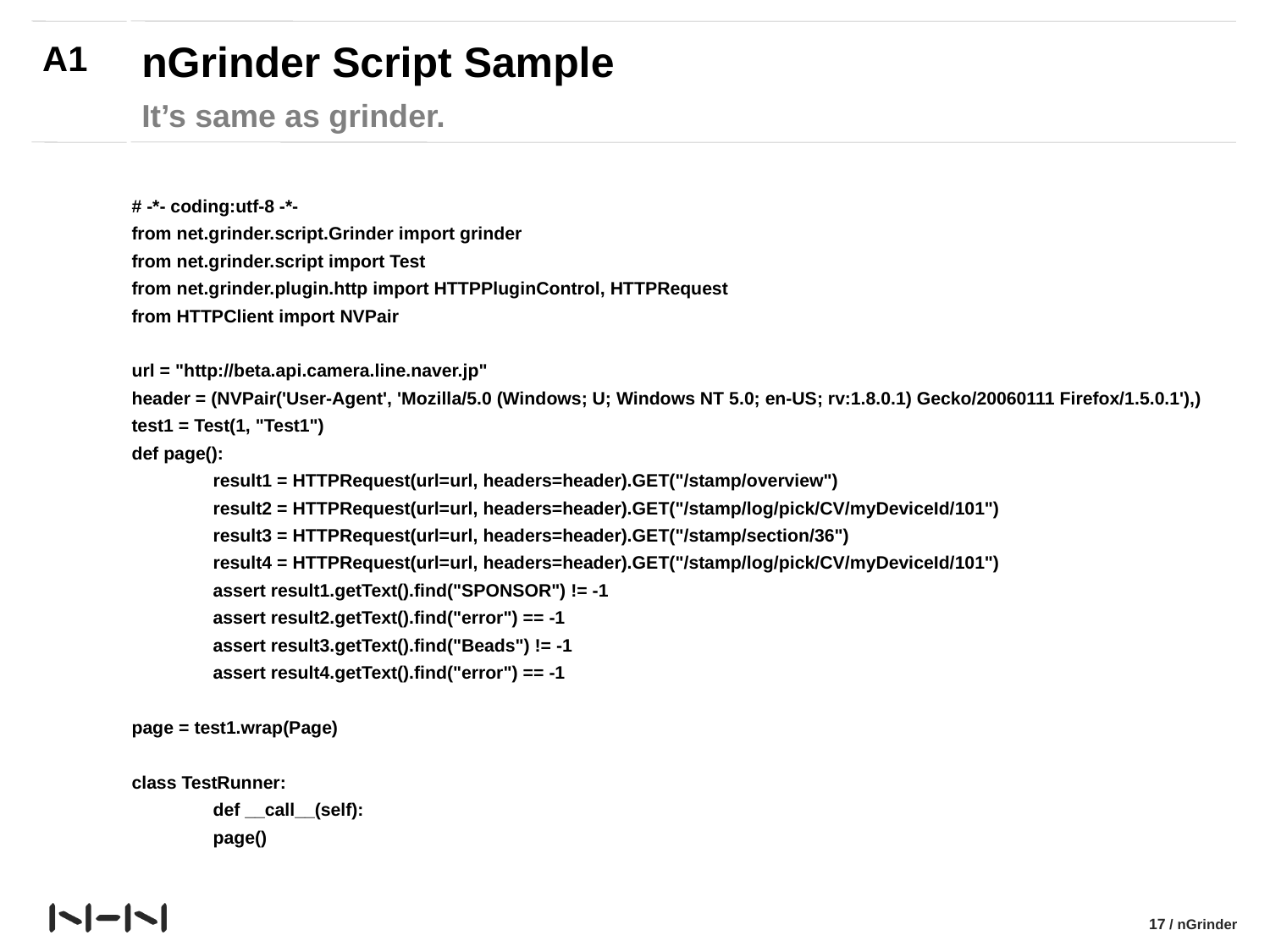

A1
# nGrinder Script Sample
It’s same as grinder.
# -*- coding:utf-8 -*-
from net.grinder.script.Grinder import grinder
from net.grinder.script import Test
from net.grinder.plugin.http import HTTPPluginControl, HTTPRequest
from HTTPClient import NVPair

url = "http://beta.api.camera.line.naver.jp"
header = (NVPair('User-Agent', 'Mozilla/5.0 (Windows; U; Windows NT 5.0; en-US; rv:1.8.0.1) Gecko/20060111 Firefox/1.5.0.1'),)
test1 = Test(1, "Test1")
def page():
	result1 = HTTPRequest(url=url, headers=header).GET("/stamp/overview")
	result2 = HTTPRequest(url=url, headers=header).GET("/stamp/log/pick/CV/myDeviceId/101")
	result3 = HTTPRequest(url=url, headers=header).GET("/stamp/section/36")
	result4 = HTTPRequest(url=url, headers=header).GET("/stamp/log/pick/CV/myDeviceId/101")
	assert result1.getText().find("SPONSOR") != -1
	assert result2.getText().find("error") == -1
	assert result3.getText().find("Beads") != -1
	assert result4.getText().find("error") == -1

page = test1.wrap(Page)

class TestRunner:
	def __call__(self):
		page()